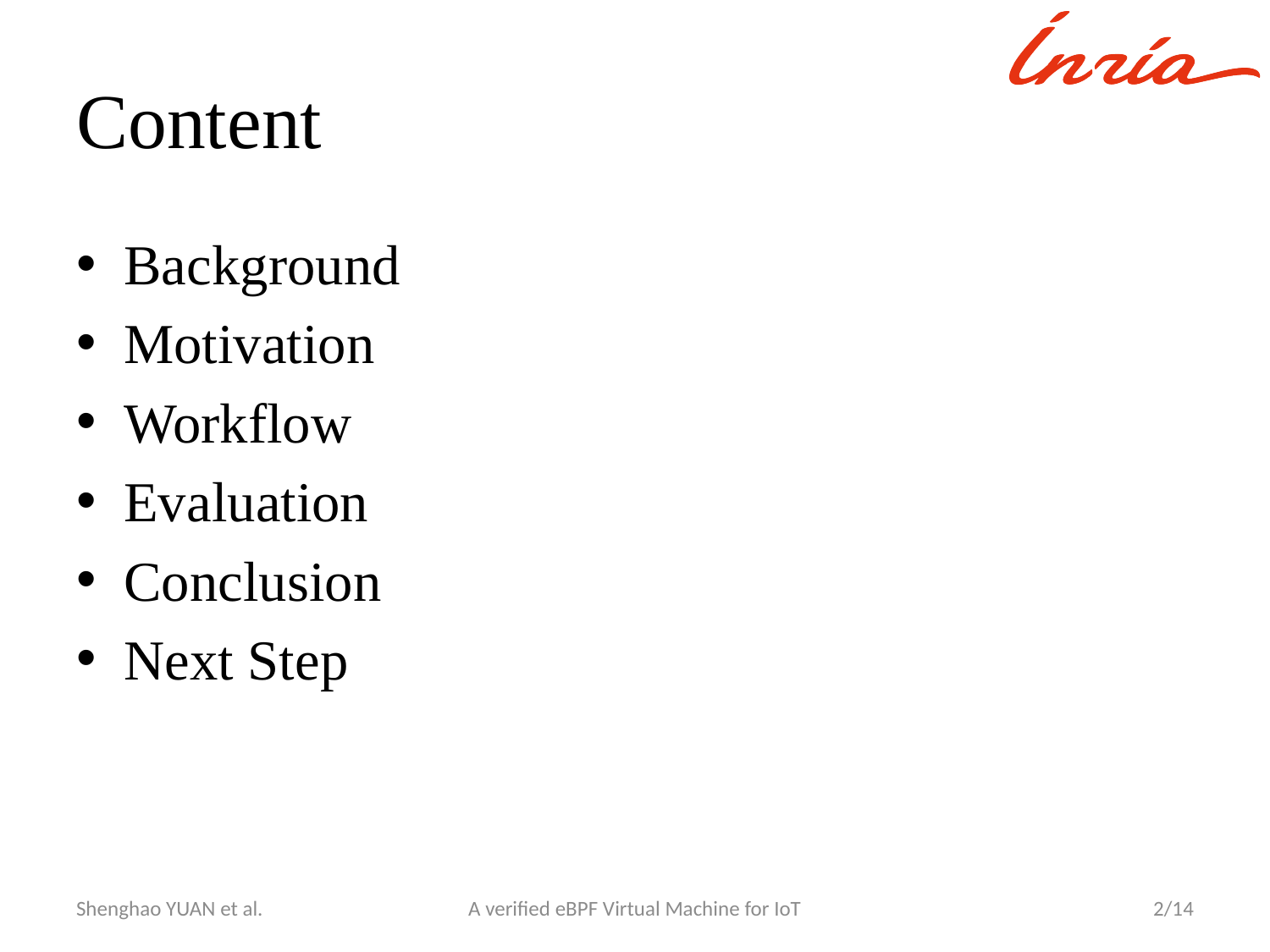

# Content
Background
Motivation
Workflow
Evaluation
Conclusion
Next Step
Shenghao YUAN et al.
A verified eBPF Virtual Machine for IoT
2/14